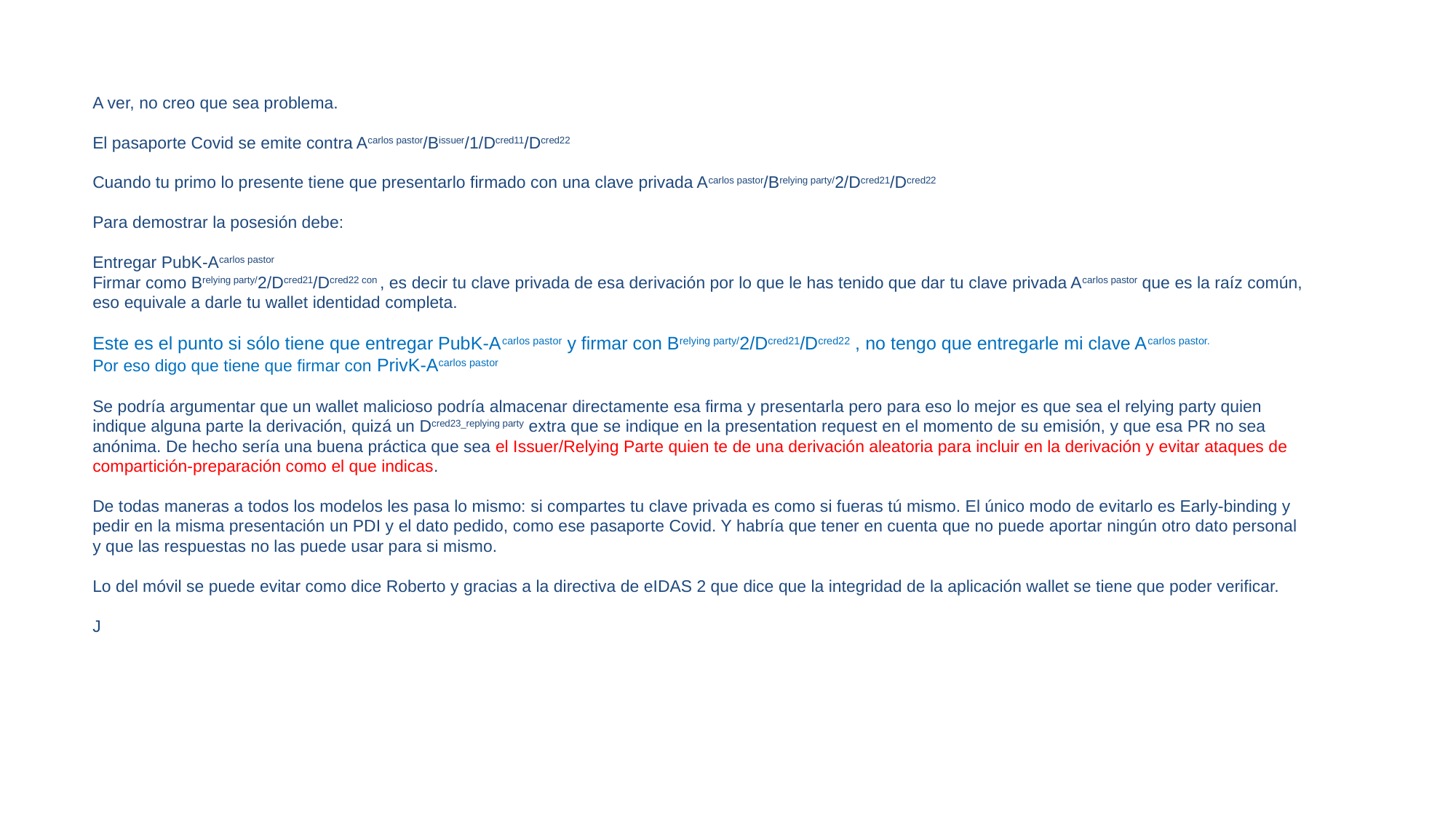

A ver, no creo que sea problema.

El pasaporte Covid se emite contra Acarlos pastor/Bissuer/1/Dcred11/Dcred22

Cuando tu primo lo presente tiene que presentarlo firmado con una clave privada Acarlos pastor/Brelying party/2/Dcred21/Dcred22

Para demostrar la posesión debe:

Entregar PubK-Acarlos pastor
Firmar como Brelying party/2/Dcred21/Dcred22 con , es decir tu clave privada de esa derivación por lo que le has tenido que dar tu clave privada Acarlos pastor que es la raíz común, eso equivale a darle tu wallet identidad completa.

Este es el punto si sólo tiene que entregar PubK-Acarlos pastor y firmar con Brelying party/2/Dcred21/Dcred22 , no tengo que entregarle mi clave Acarlos pastor.
Por eso digo que tiene que firmar con PrivK-Acarlos pastor

Se podría argumentar que un wallet malicioso podría almacenar directamente esa firma y presentarla pero para eso lo mejor es que sea el relying party quien indique alguna parte la derivación, quizá un Dcred23_replying party extra que se indique en la presentation request en el momento de su emisión, y que esa PR no sea anónima. De hecho sería una buena práctica que sea el Issuer/Relying Parte quien te de una derivación aleatoria para incluir en la derivación y evitar ataques de compartición-preparación como el que indicas.

De todas maneras a todos los modelos les pasa lo mismo: si compartes tu clave privada es como si fueras tú mismo. El único modo de evitarlo es Early-binding y pedir en la misma presentación un PDI y el dato pedido, como ese pasaporte Covid. Y habría que tener en cuenta que no puede aportar ningún otro dato personal y que las respuestas no las puede usar para si mismo.

Lo del móvil se puede evitar como dice Roberto y gracias a la directiva de eIDAS 2 que dice que la integridad de la aplicación wallet se tiene que poder verificar.

J